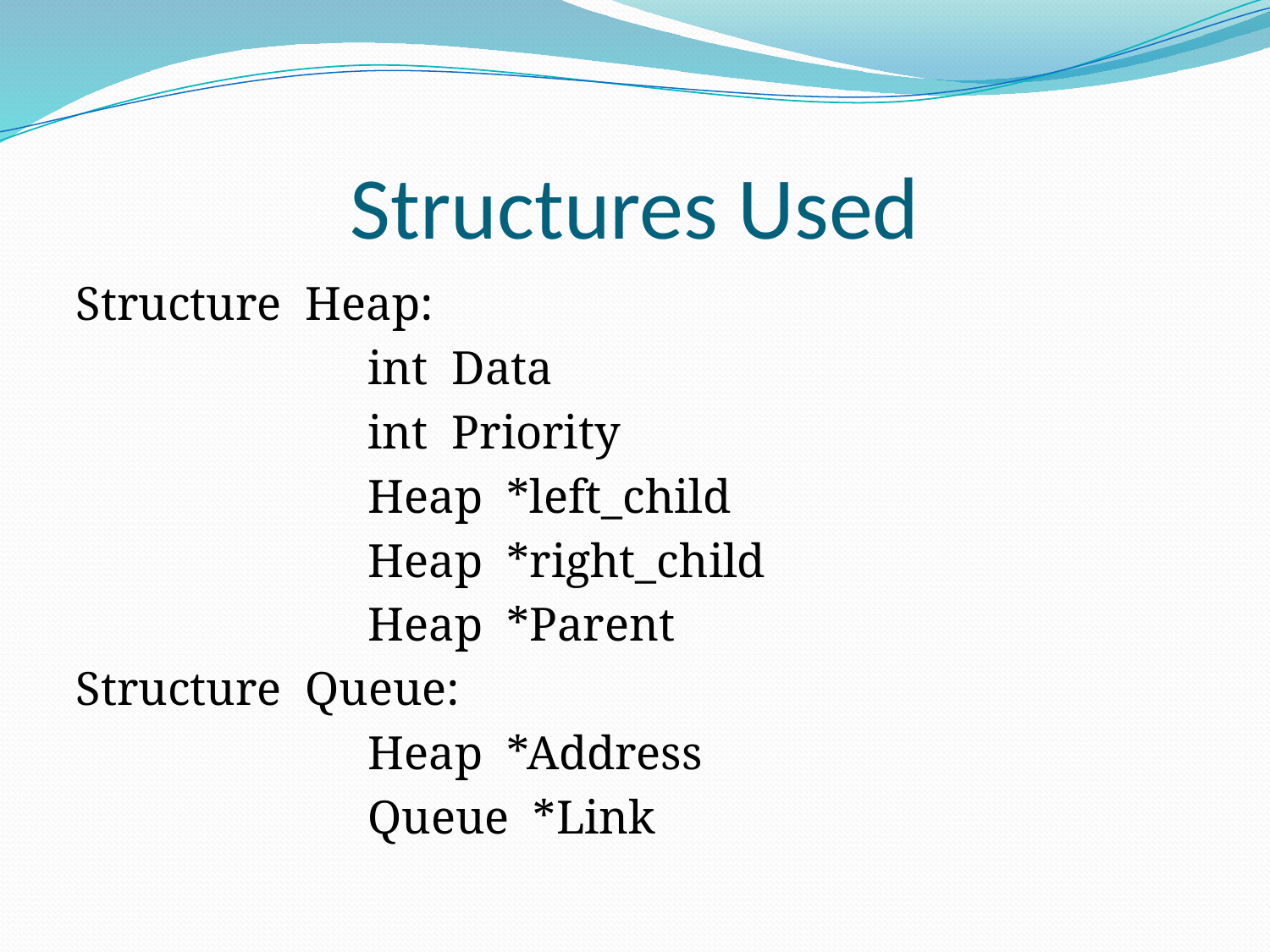

# Structures Used
Structure  Heap:
			int  Data
			int  Priority
			Heap  *left_child
			Heap  *right_child
			Heap  *Parent
Structure  Queue:
			Heap  *Address
			Queue  *Link